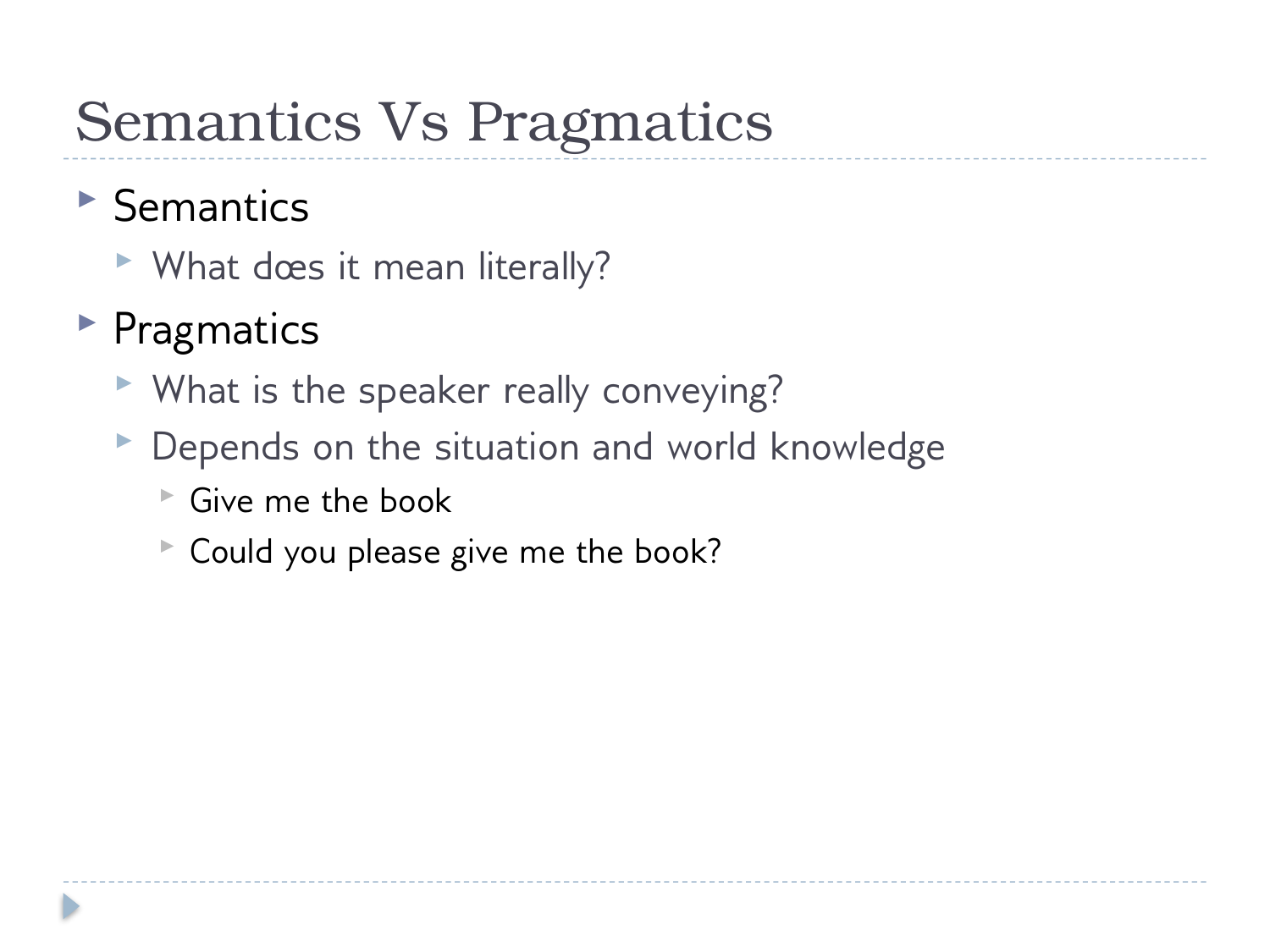

# Semantics Vs Pragmatics
Semantics
What does it mean literally?
Pragmatics
What is the speaker really conveying?
Depends on the situation and world knowledge
Give me the book
Could you please give me the book?